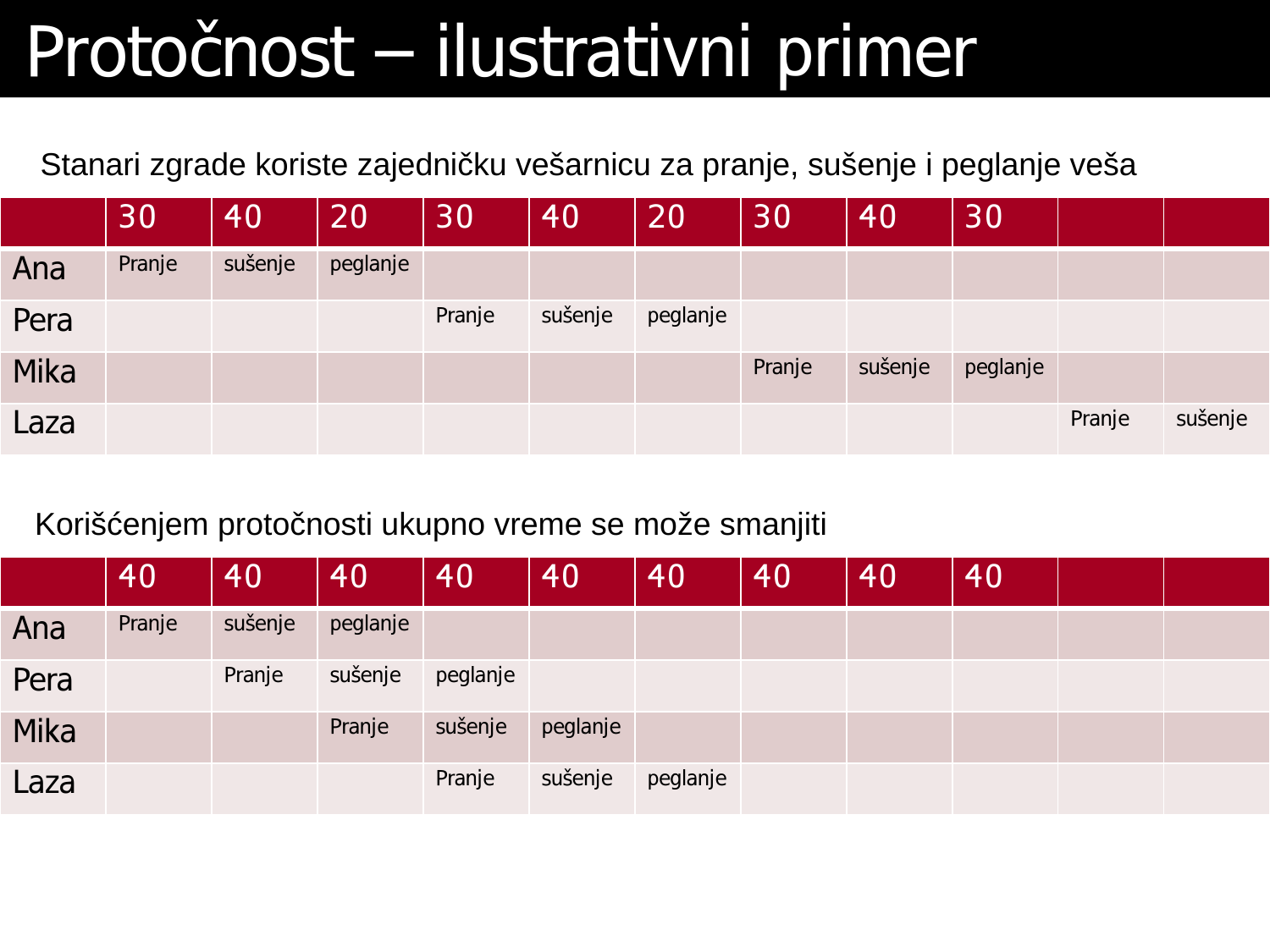

# Protočnost – ilustrativni primer
Stanari zgrade koriste zajedničku vešarnicu za pranje, sušenje i peglanje veša
|  | 30 | 40 | 20 | 30 | 40 | 20 | 30 | 40 | 30 |  |  |
| --- | --- | --- | --- | --- | --- | --- | --- | --- | --- | --- | --- |
| Ana | Pranje | sušenje | peglanje |  |  |  |  |  |  |  |  |
| Pera |  |  |  | Pranje | sušenje | peglanje |  |  |  |  |  |
| Mika |  |  |  |  |  |  | Pranje | sušenje | peglanje |  |  |
| Laza |  |  |  |  |  |  |  |  |  | Pranje | sušenje |
Korišćenjem protočnosti ukupno vreme se može smanjiti
|  | 40 | 40 | 40 | 40 | 40 | 40 | 40 | 40 | 40 |  |  |
| --- | --- | --- | --- | --- | --- | --- | --- | --- | --- | --- | --- |
| Ana | Pranje | sušenje | peglanje |  |  |  |  |  |  |  |  |
| Pera |  | Pranje | sušenje | peglanje |  |  |  |  |  |  |  |
| Mika |  |  | Pranje | sušenje | peglanje |  |  |  |  |  |  |
| Laza |  |  |  | Pranje | sušenje | peglanje |  |  |  |  |  |